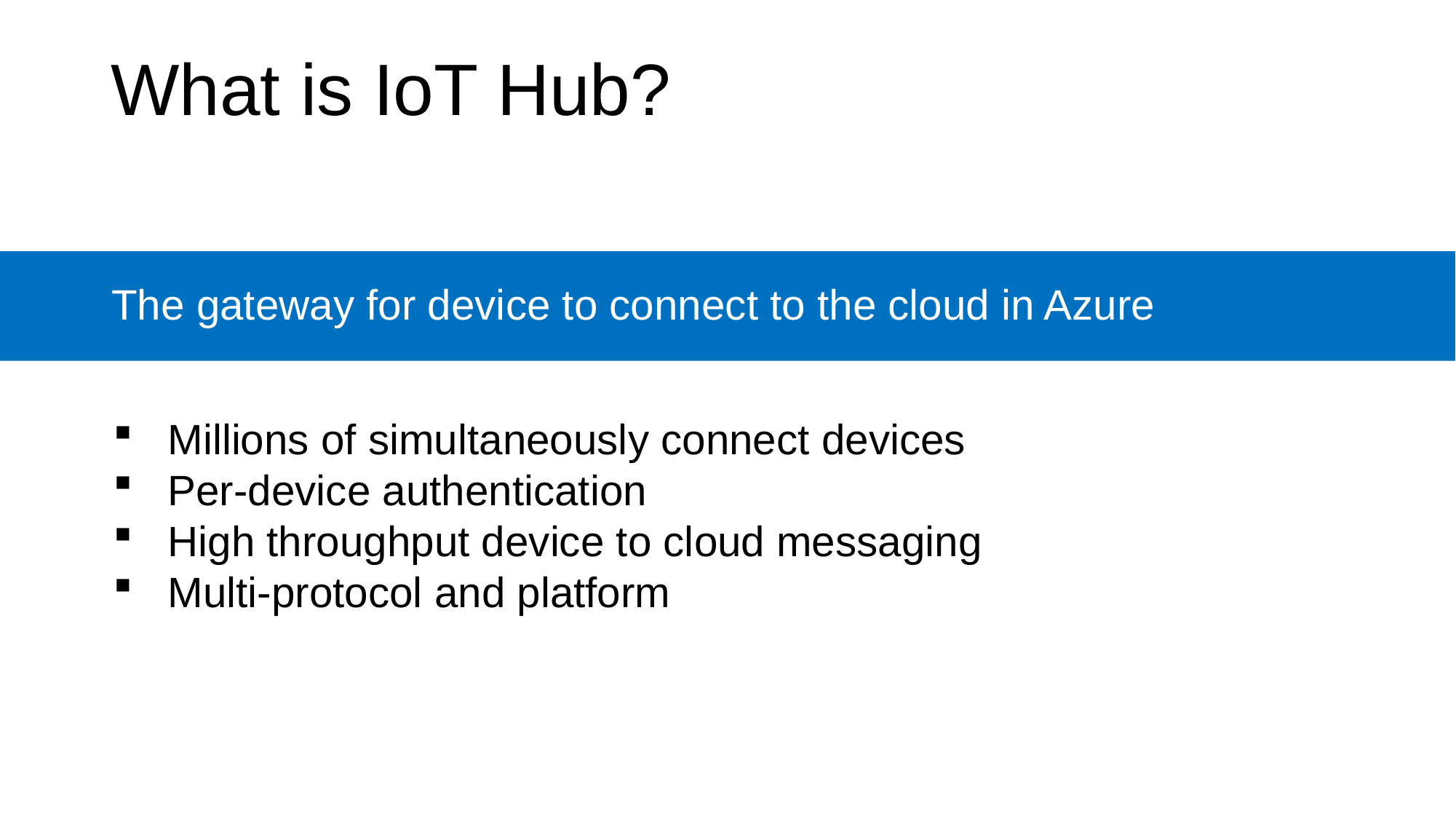

# What is IoT Hub?

The gateway for device to connect to the cloud in Azure
Millions of simultaneously connect devices
Per-device authentication
High throughput device to cloud messaging
Multi-protocol and platform